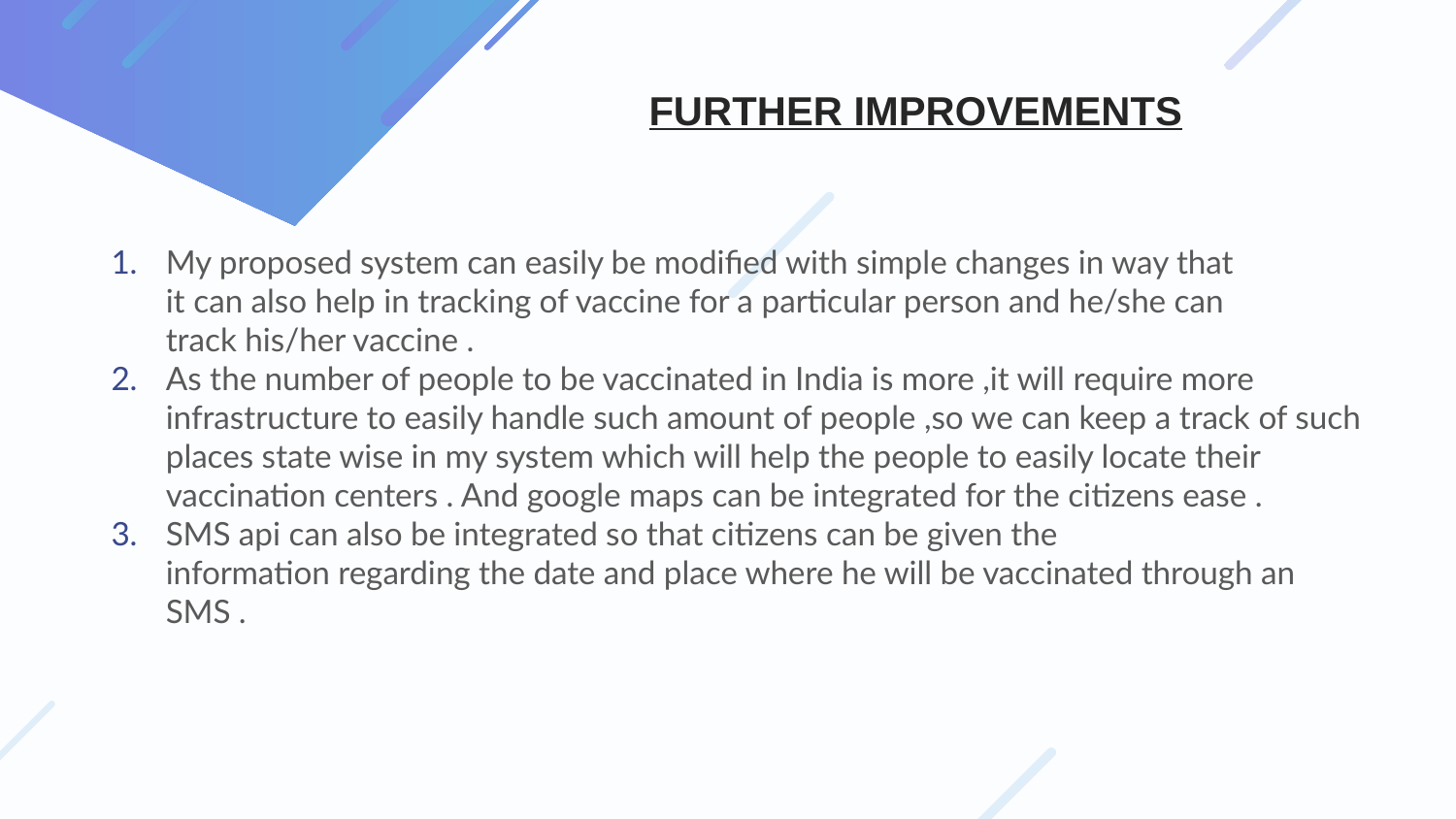

# FURTHER IMPROVEMENTS
My proposed system can easily be modified with simple changes in way that
it can also help in tracking of vaccine for a particular person and he/she can
track his/her vaccine .
As the number of people to be vaccinated in India is more ,it will require more infrastructure to easily handle such amount of people ,so we can keep a track of such places state wise in my system which will help the people to easily locate their vaccination centers . And google maps can be integrated for the citizens ease .
SMS api can also be integrated so that citizens can be given the
information regarding the date and place where he will be vaccinated through an
SMS .